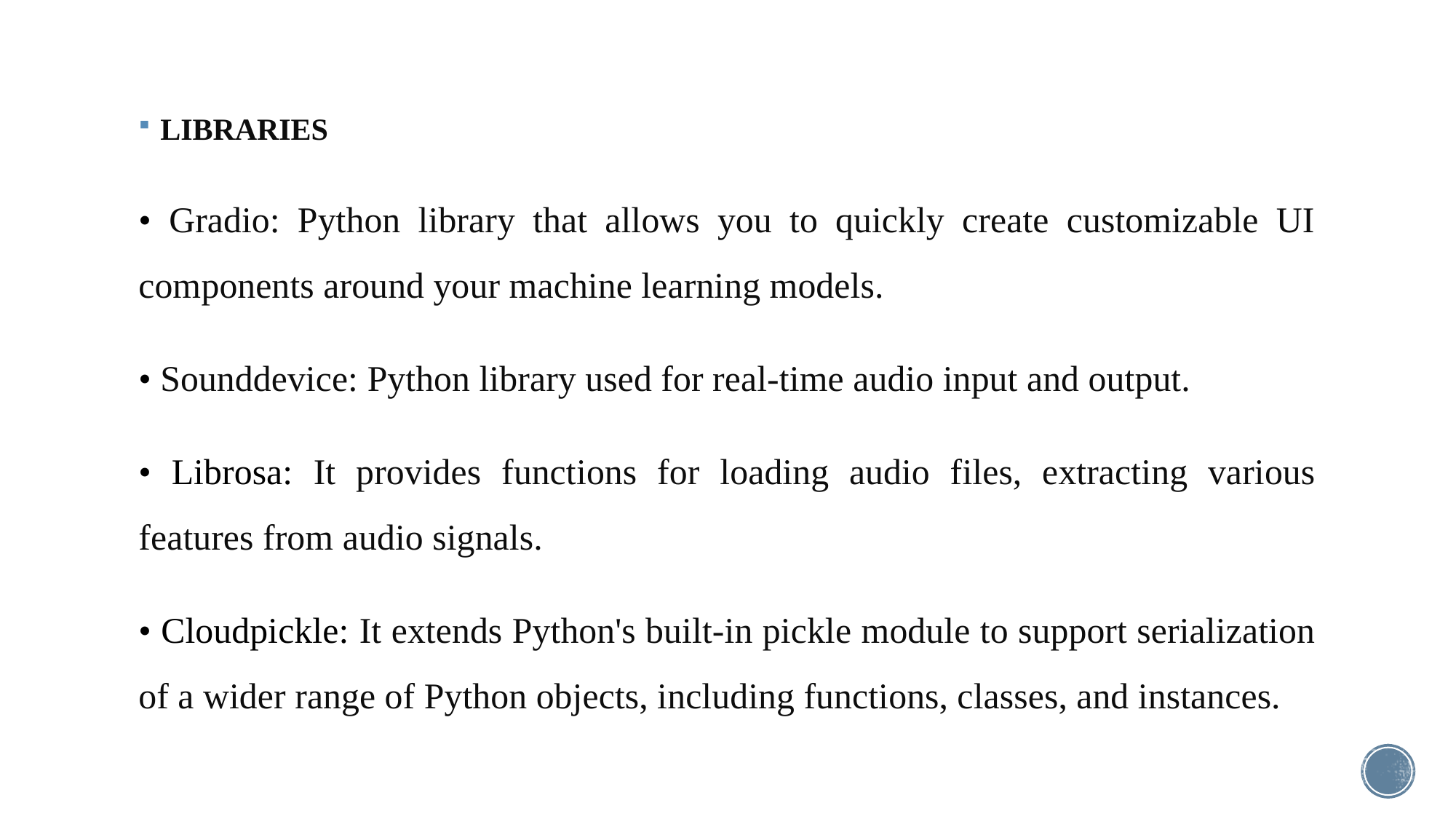

LIBRARIES
• Gradio: Python library that allows you to quickly create customizable UI components around your machine learning models.
• Sounddevice: Python library used for real-time audio input and output.
• Librosa: It provides functions for loading audio files, extracting various features from audio signals.
• Cloudpickle: It extends Python's built-in pickle module to support serialization of a wider range of Python objects, including functions, classes, and instances.